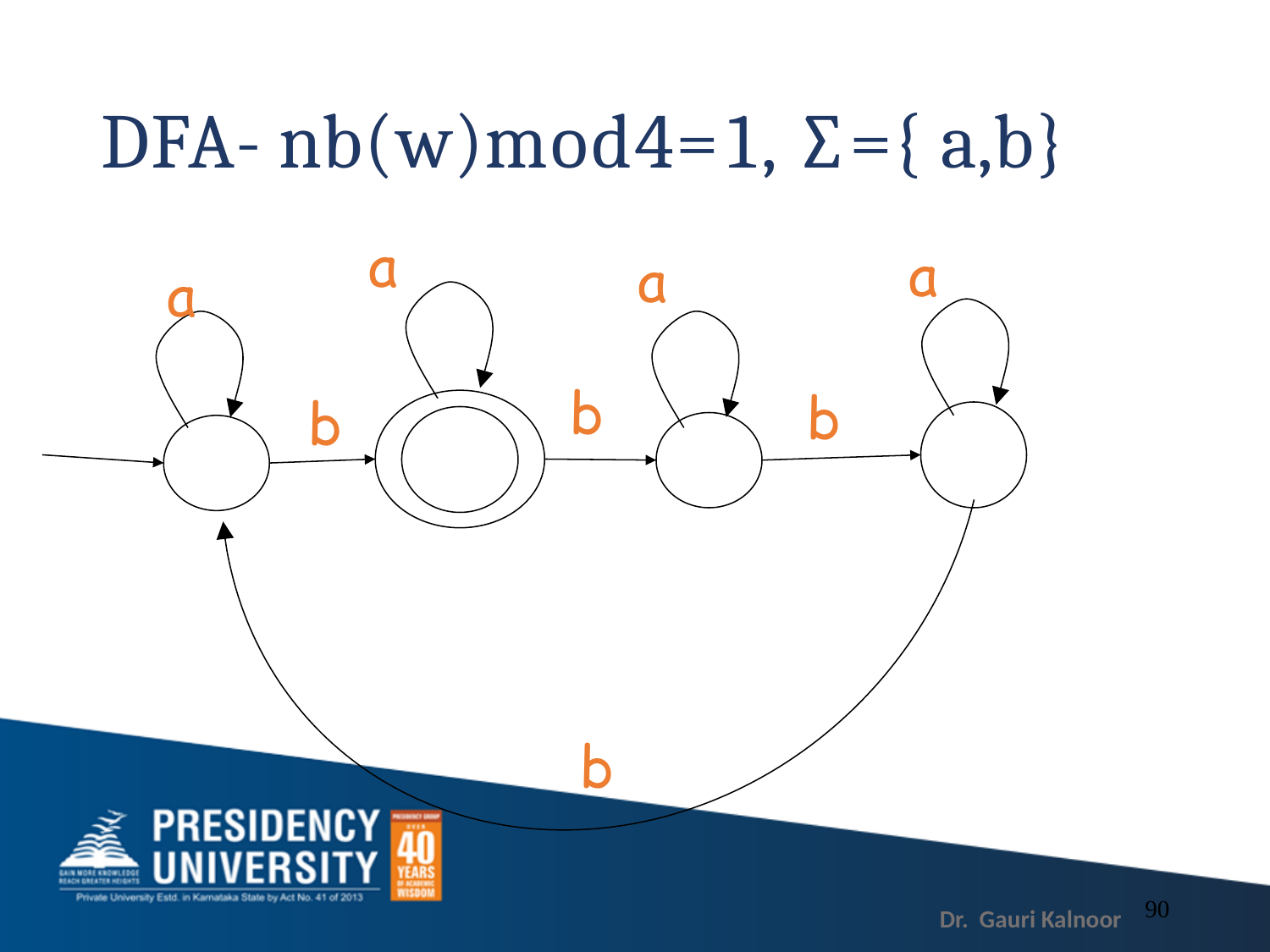

# DFA- nb(w)mod4=1, ∑={ a,b}

a
a
a
a

b
b
b

b
90
Dr.  Gauri Kalnoor